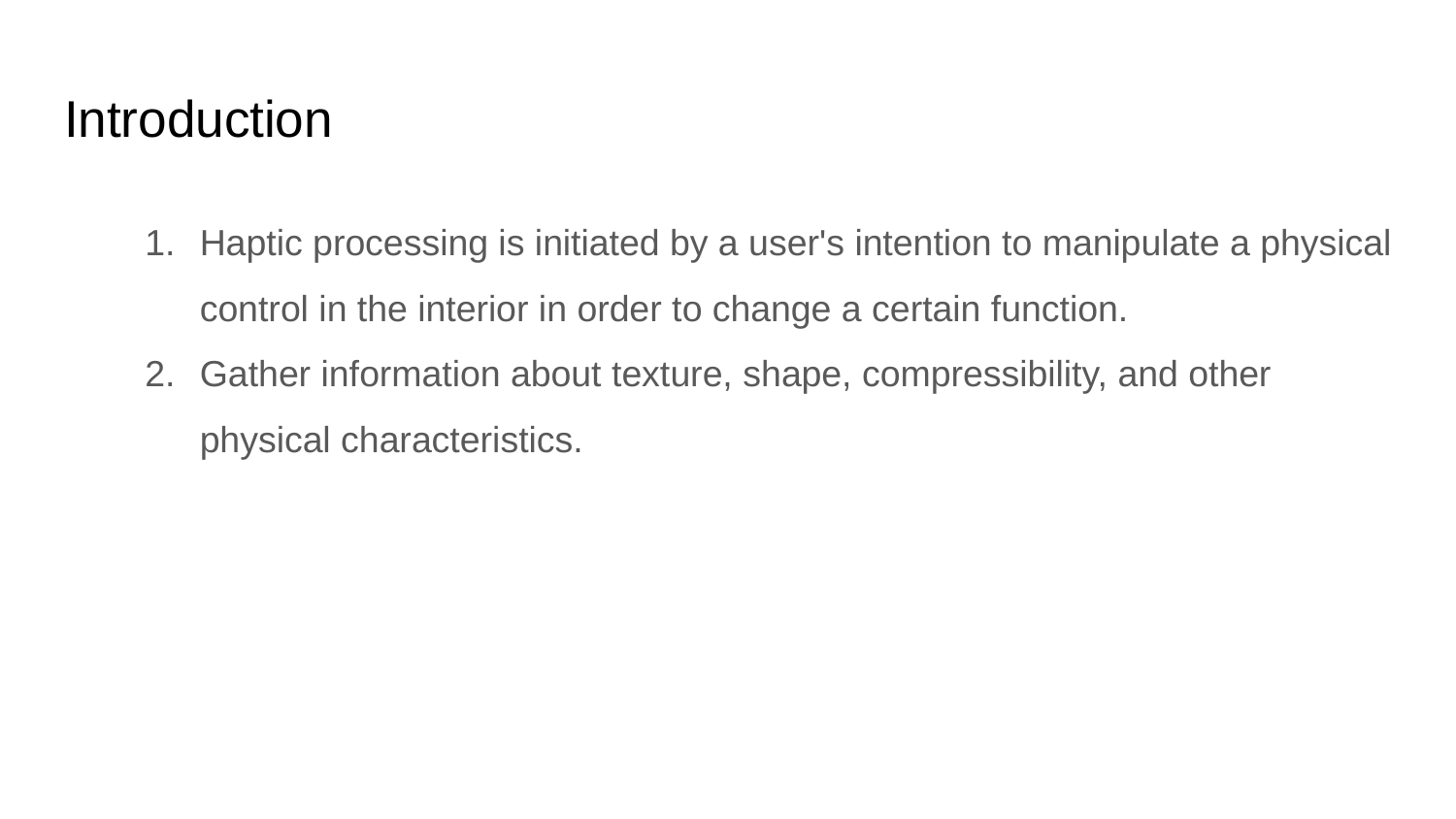

# Introduction
Haptic processing is initiated by a user's intention to manipulate a physical control in the interior in order to change a certain function.
Gather information about texture, shape, compressibility, and other physical characteristics.